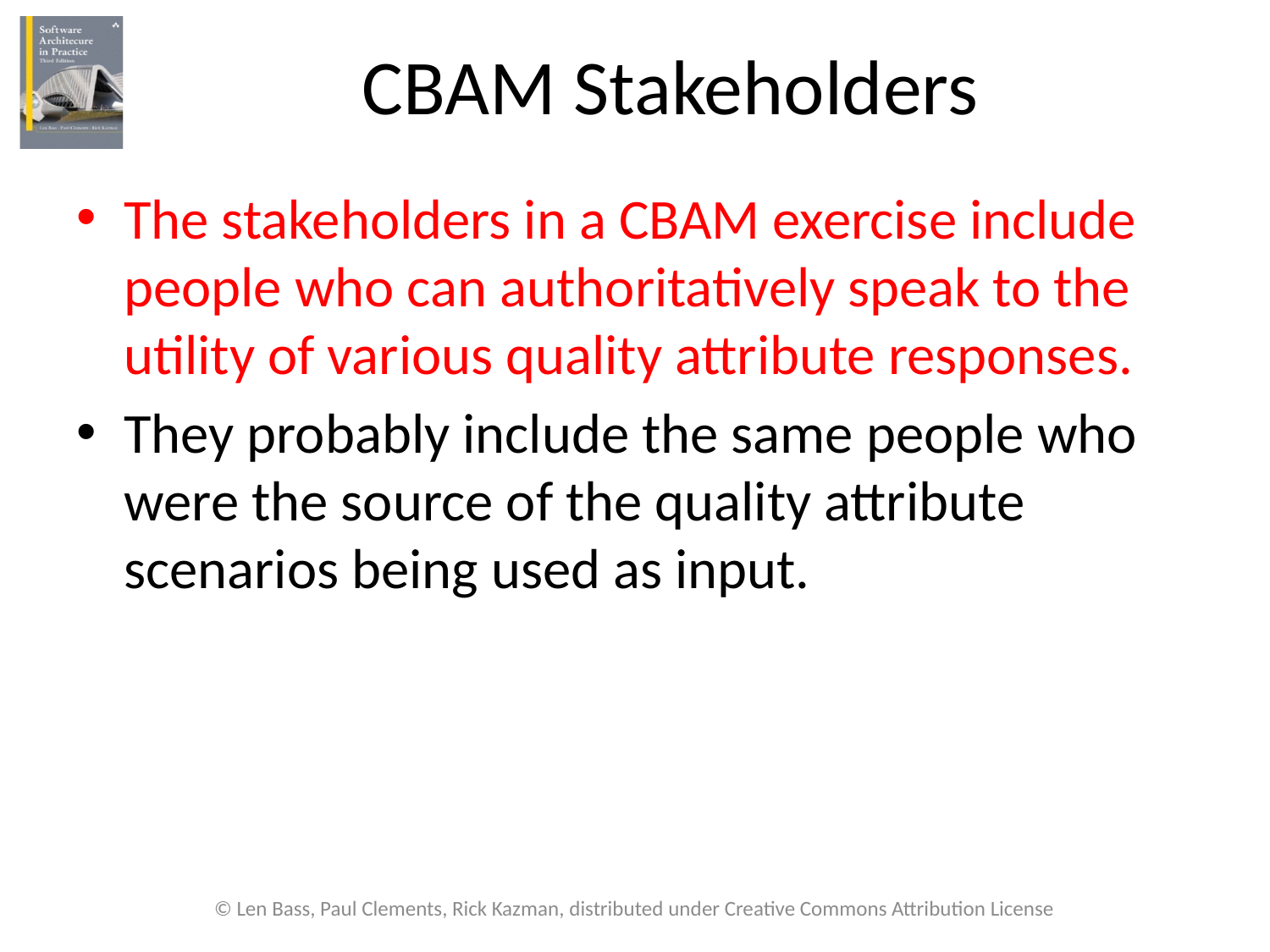

# CBAM Stakeholders
The stakeholders in a CBAM exercise include people who can authoritatively speak to the utility of various quality attribute responses.
They probably include the same people who were the source of the quality attribute scenarios being used as input.
© Len Bass, Paul Clements, Rick Kazman, distributed under Creative Commons Attribution License